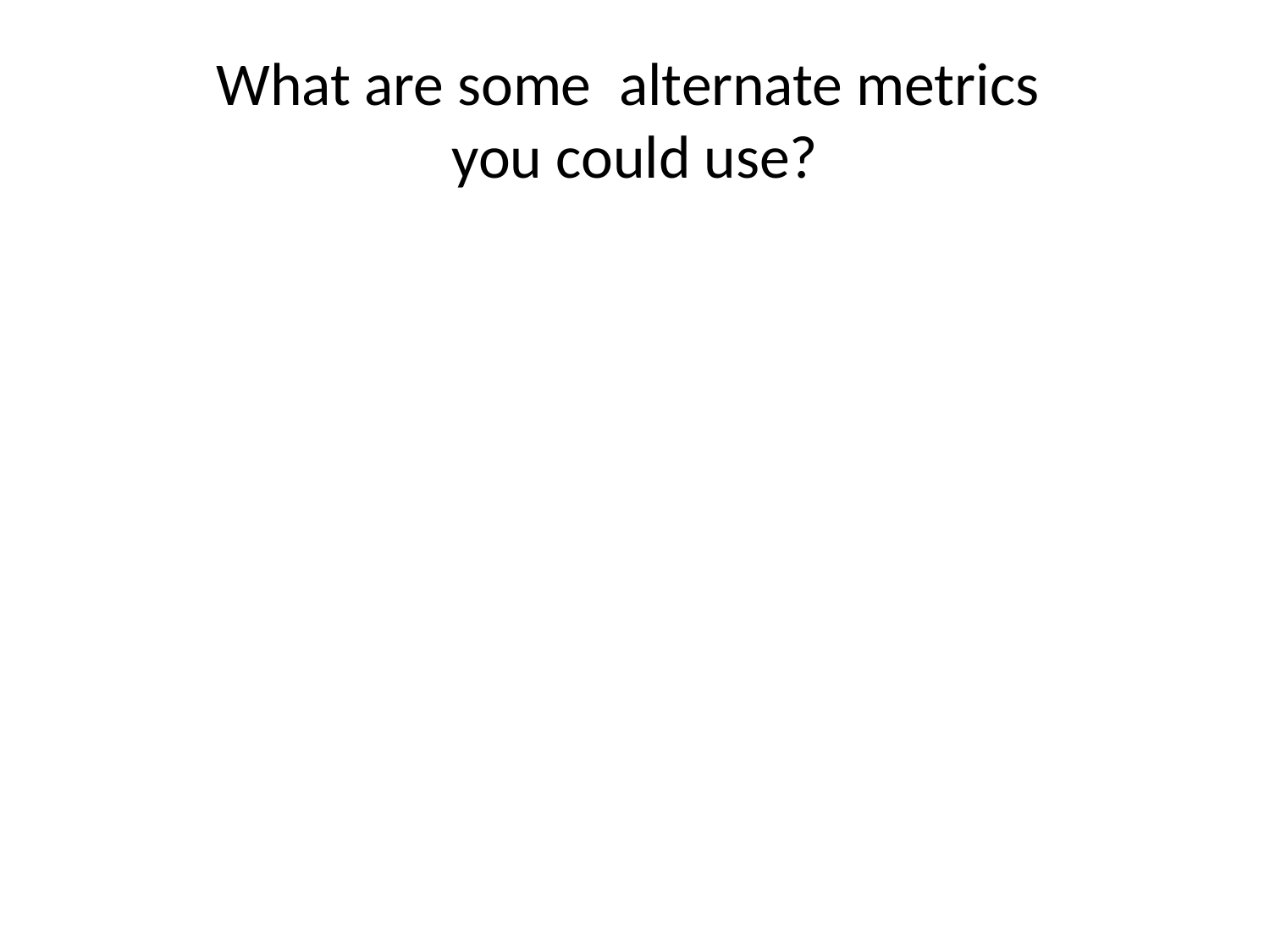

# What are some  alternate metrics you could use?